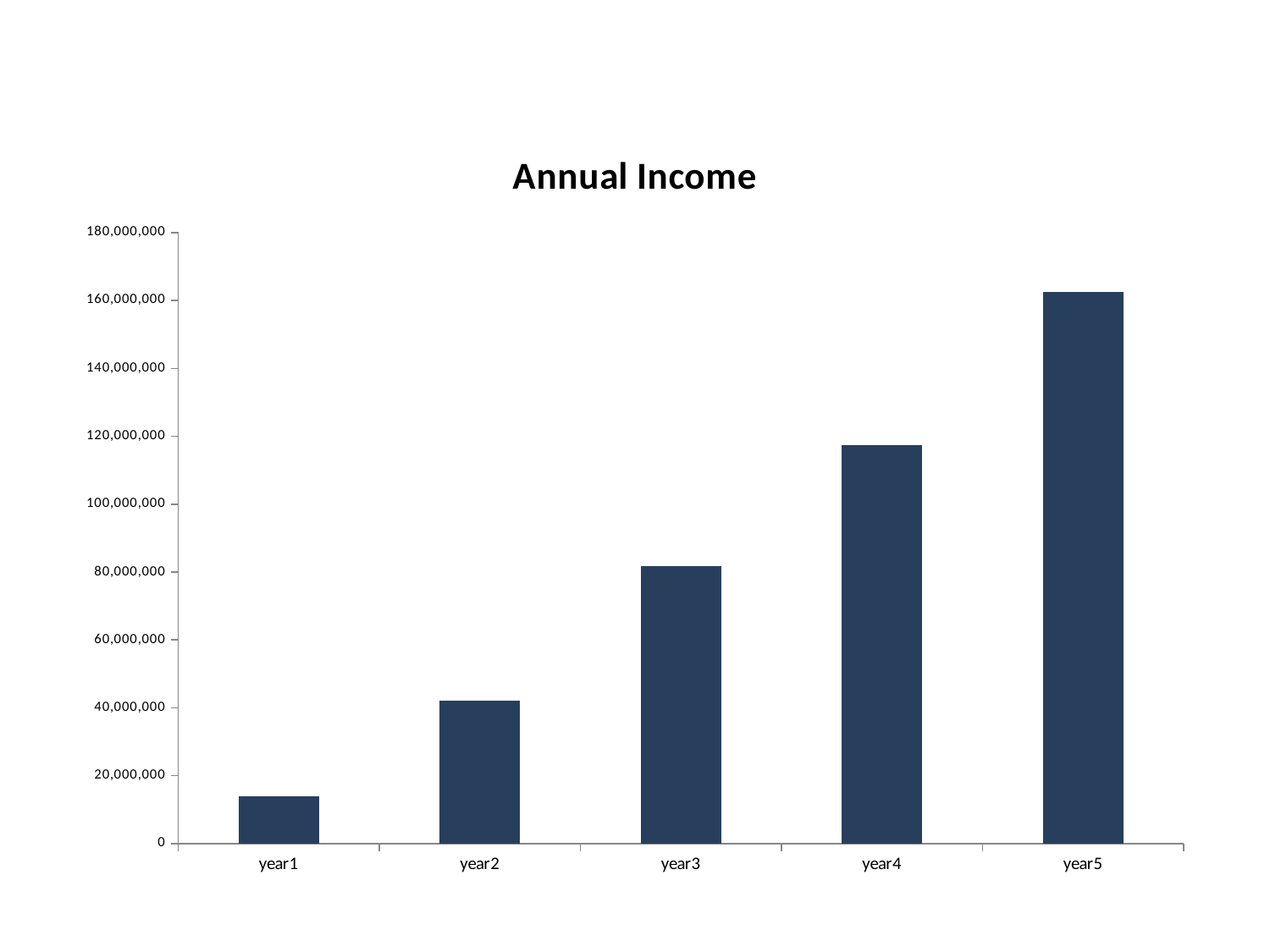

### Chart: Annual Income

| Category | income |
|---|---|
| year1 | 13795687.000000006 |
| year2 | 42114408.80000016 |
| year3 | 81719357.7999998 |
| year4 | 117325527.39999908 |
| year5 | 162508917.19999978 |